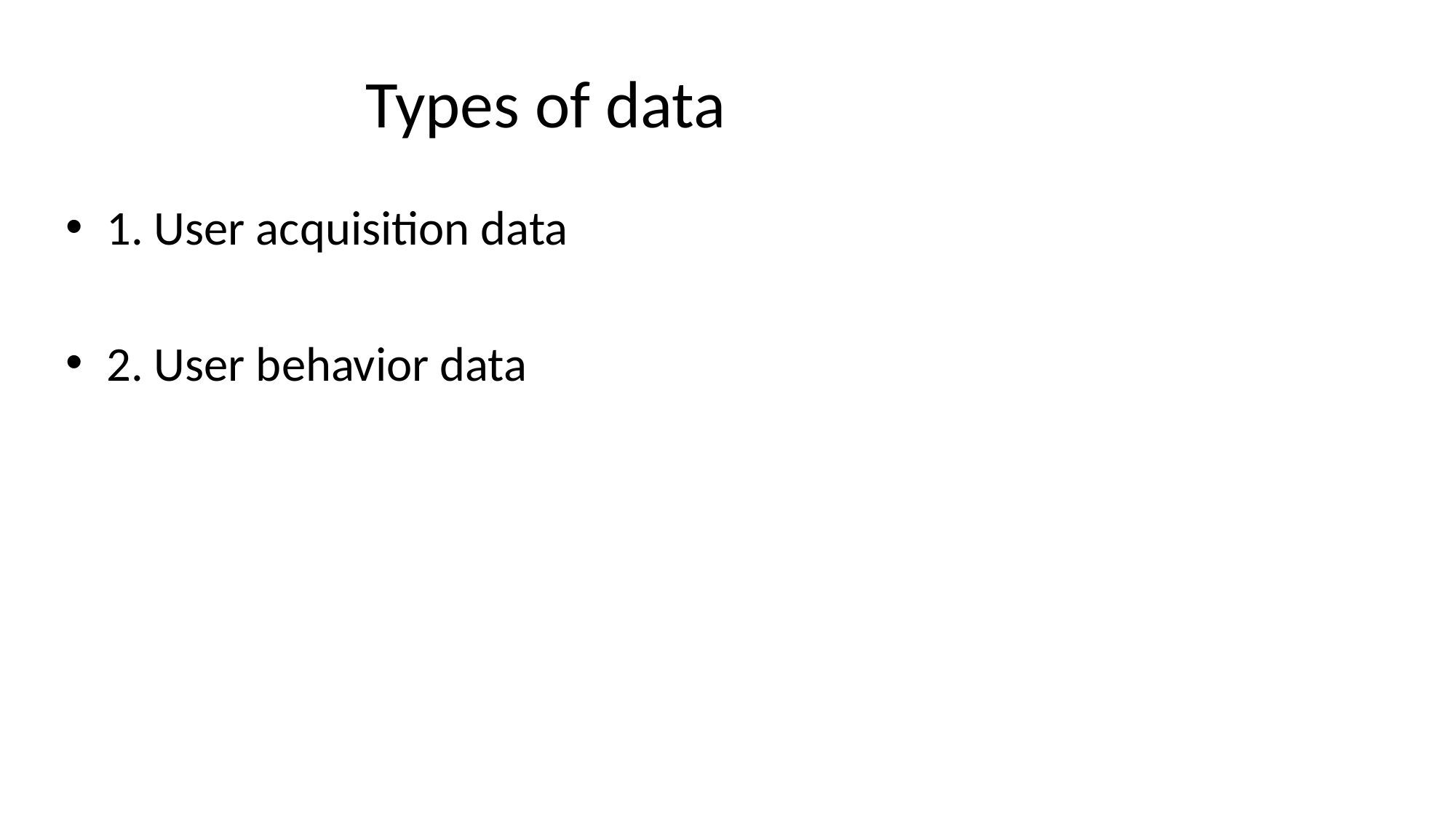

# Types of data
1. User acquisition data

2. User behavior data